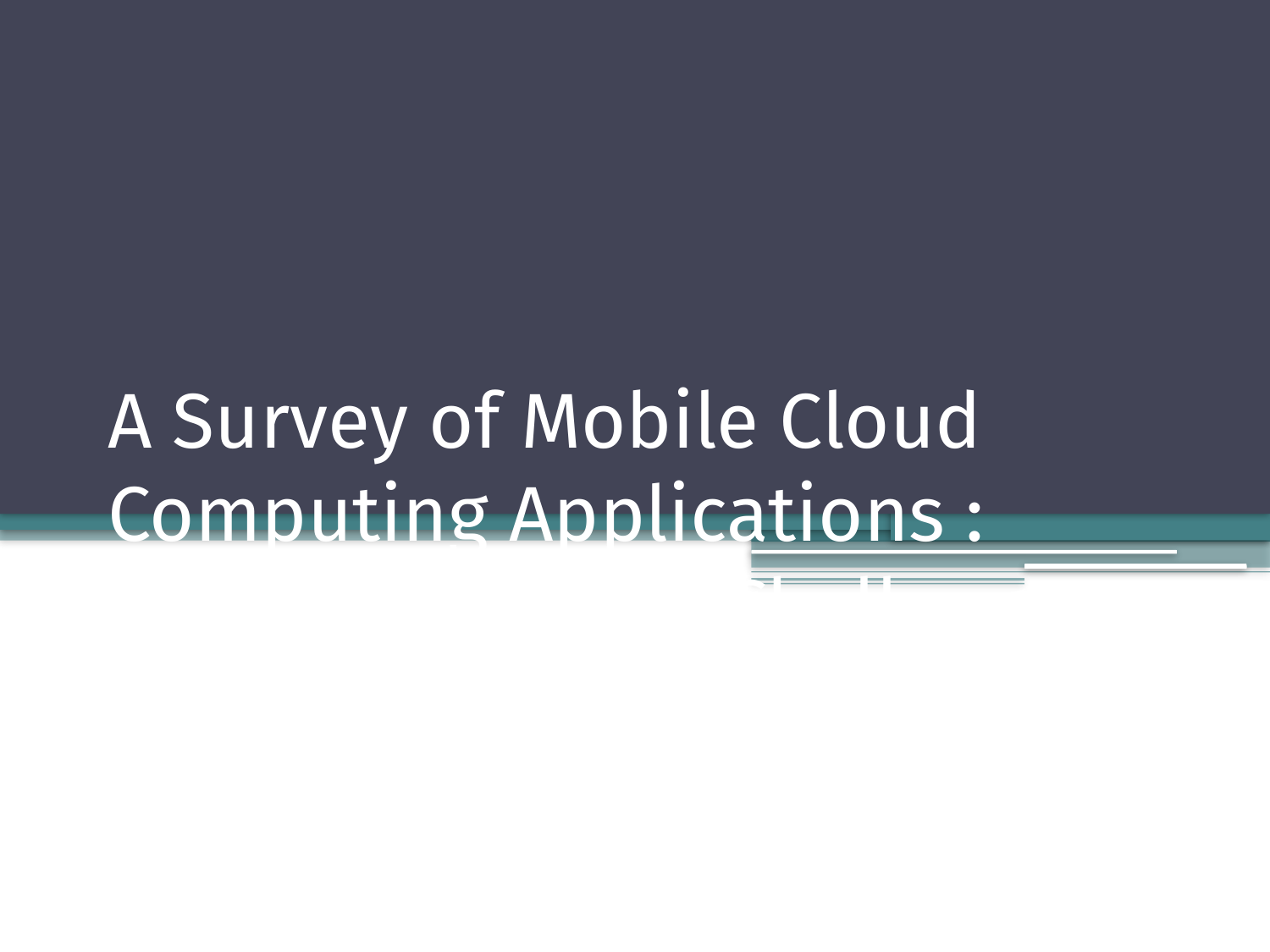

# A Survey of Mobile Cloud Computing Applications : Perspectives and Challenges